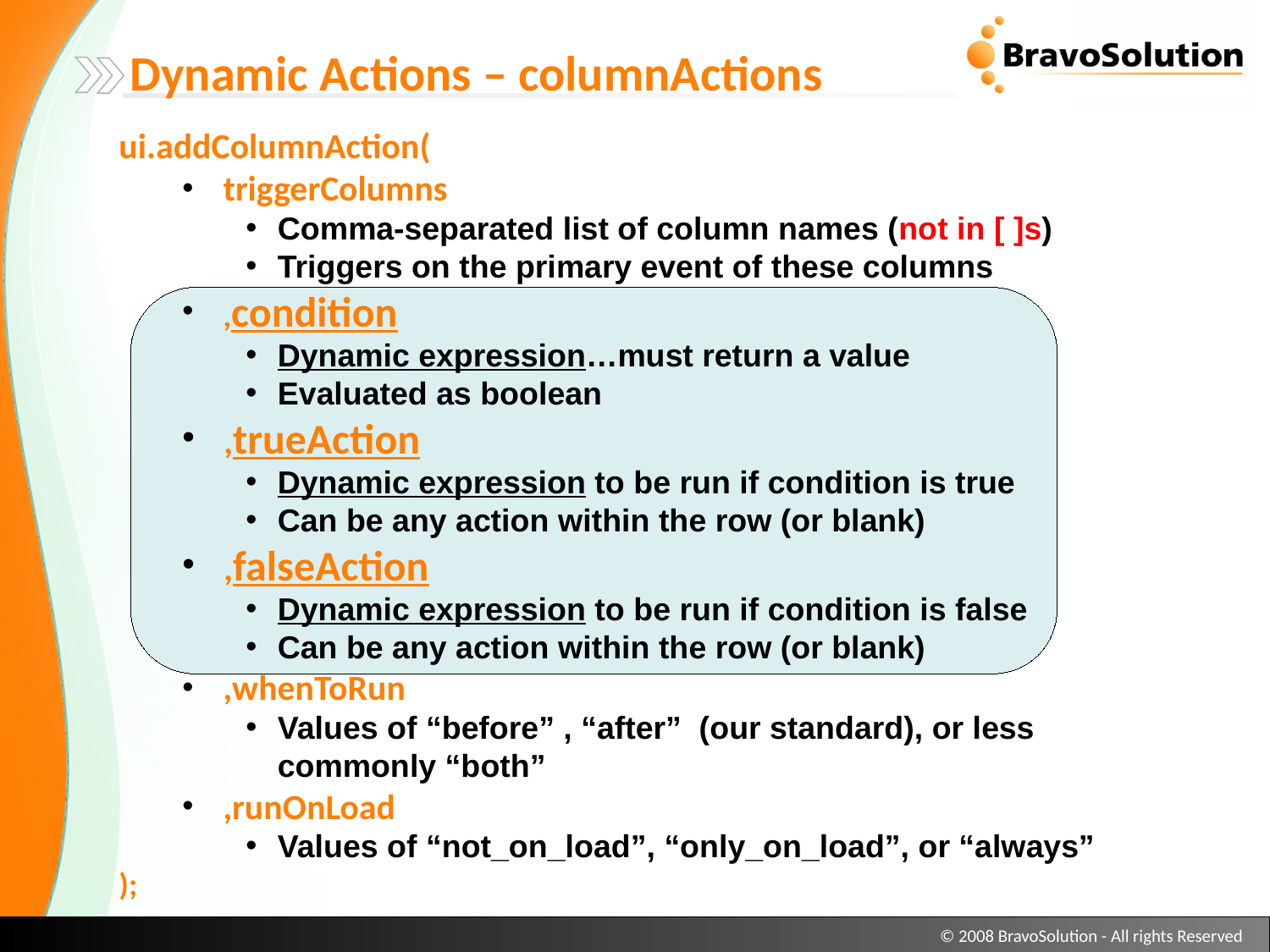

Dynamic Actions – columnActions

ui.addColumnAction(
 triggerColumns
Comma-separated list of column names (not in [ ]s)
Triggers on the primary event of these columns
 ,condition
Dynamic expression…must return a value
Evaluated as boolean
 ,trueAction
Dynamic expression to be run if condition is true
Can be any action within the row (or blank)
 ,falseAction
Dynamic expression to be run if condition is false
Can be any action within the row (or blank)
 ,whenToRun
Values of “before” , “after”  (our standard), or less commonly “both”
 ,runOnLoad
Values of “not_on_load”, “only_on_load”, or “always”
);